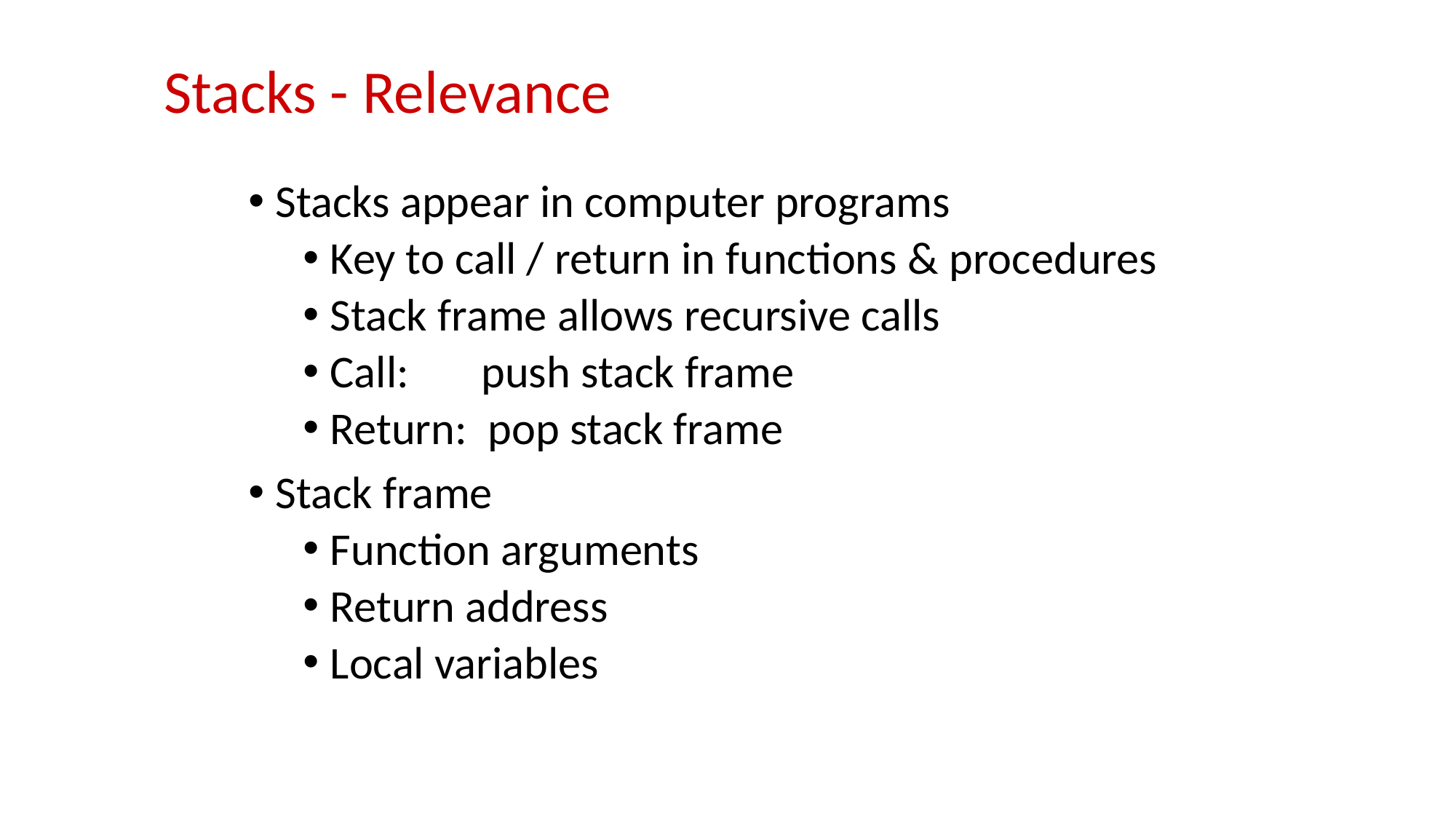

# Stacks - Relevance
Stacks appear in computer programs
Key to call / return in functions & procedures
Stack frame allows recursive calls
Call:       push stack frame
Return:  pop stack frame
Stack frame
Function arguments
Return address
Local variables